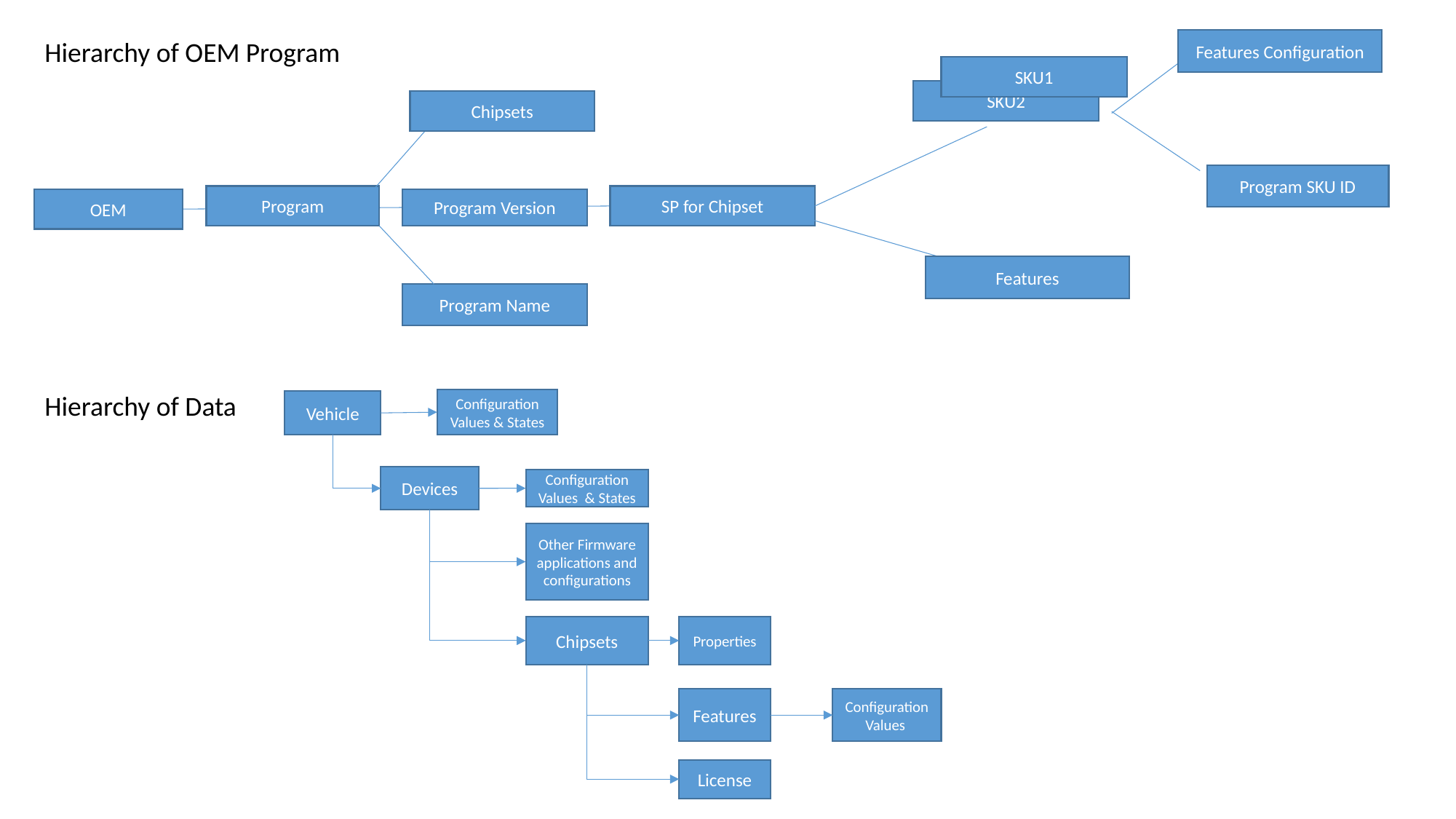

Hierarchy of OEM Program
Features Configuration
SKU1
SKU2
Chipsets
Program SKU ID
Program
SP for Chipset
Program Version
OEM
Features
Program Name
Hierarchy of Data
Configuration Values & States
Vehicle
Devices
Configuration Values  & States
Other Firmware applications and configurations
Chipsets
Properties
Features
Configuration Values
License